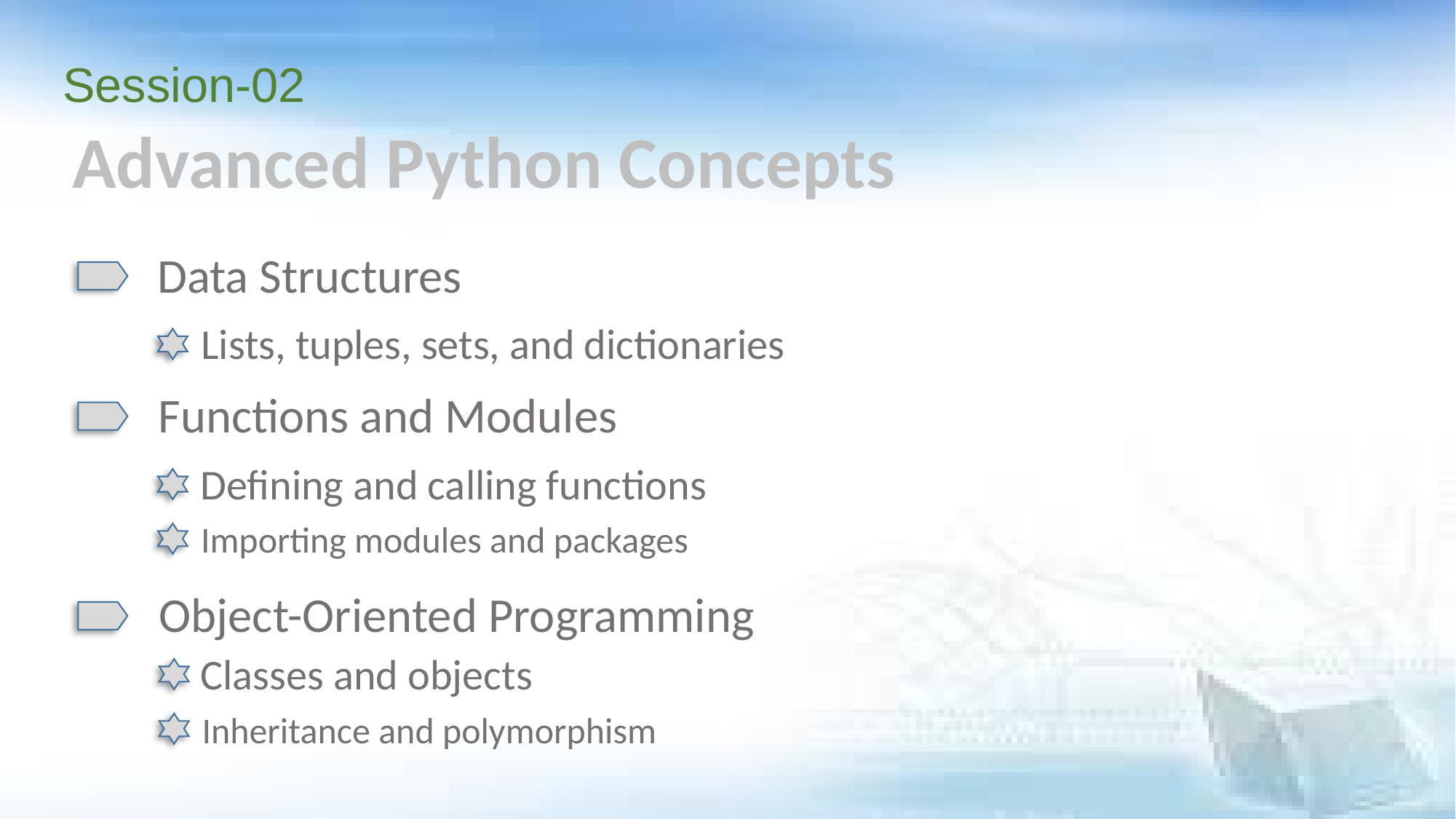

Session-02
Advanced Python Concepts
Data Structures

Lists, tuples, sets, and dictionaries

Functions and Modules

Defining and calling functions

Importing modules and packages

Object-Oriented Programming

Classes and objects

Inheritance and polymorphism